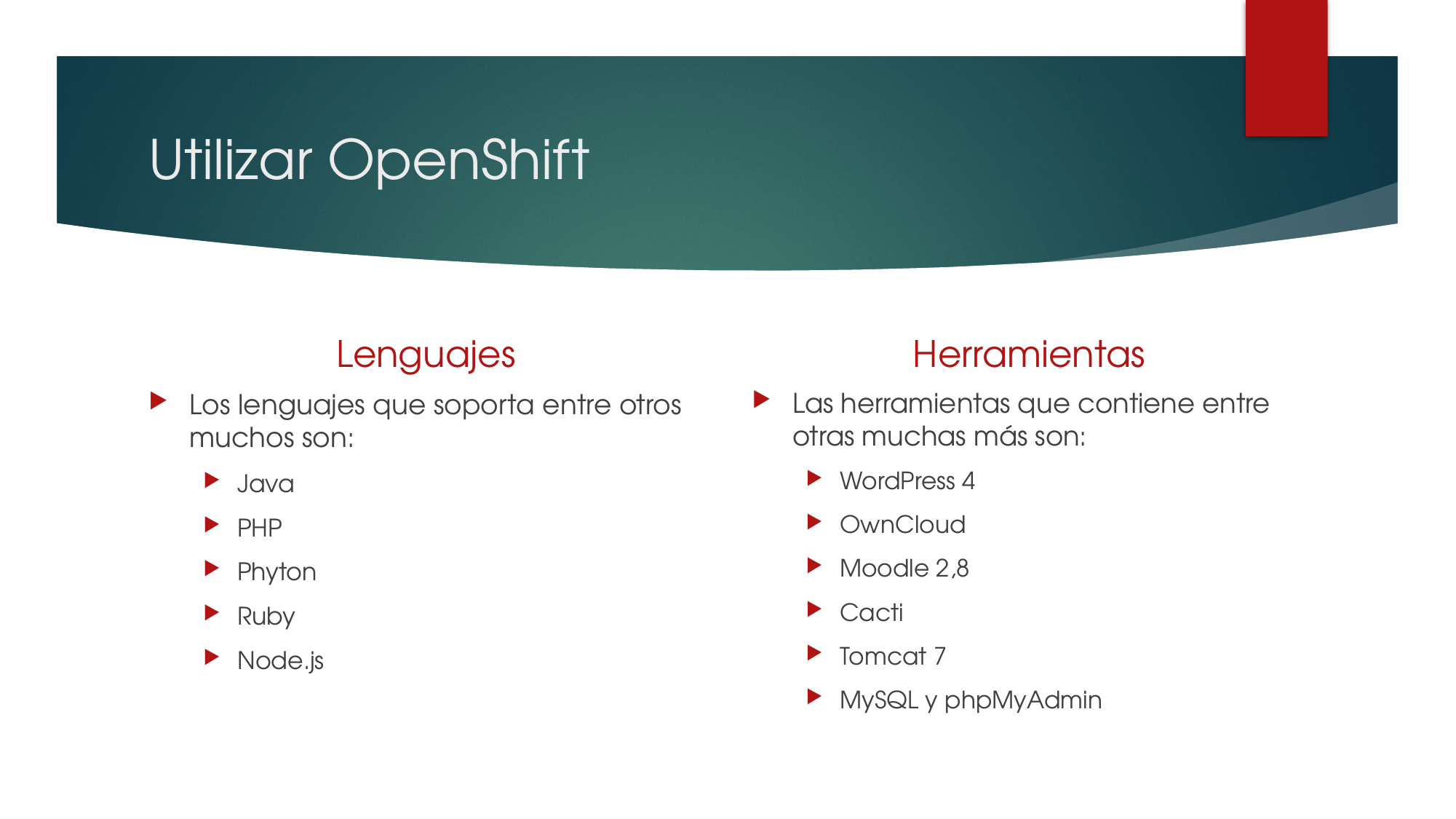

# Utilizar OpenShift
Lenguajes
Herramientas
Las herramientas que contiene entre otras muchas más son:
WordPress 4
OwnCloud
Moodle 2,8
Cacti
Tomcat 7
MySQL y phpMyAdmin

Los lenguajes que soporta entre otros muchos son:
Java
PHP
Phyton
Ruby
Node.js